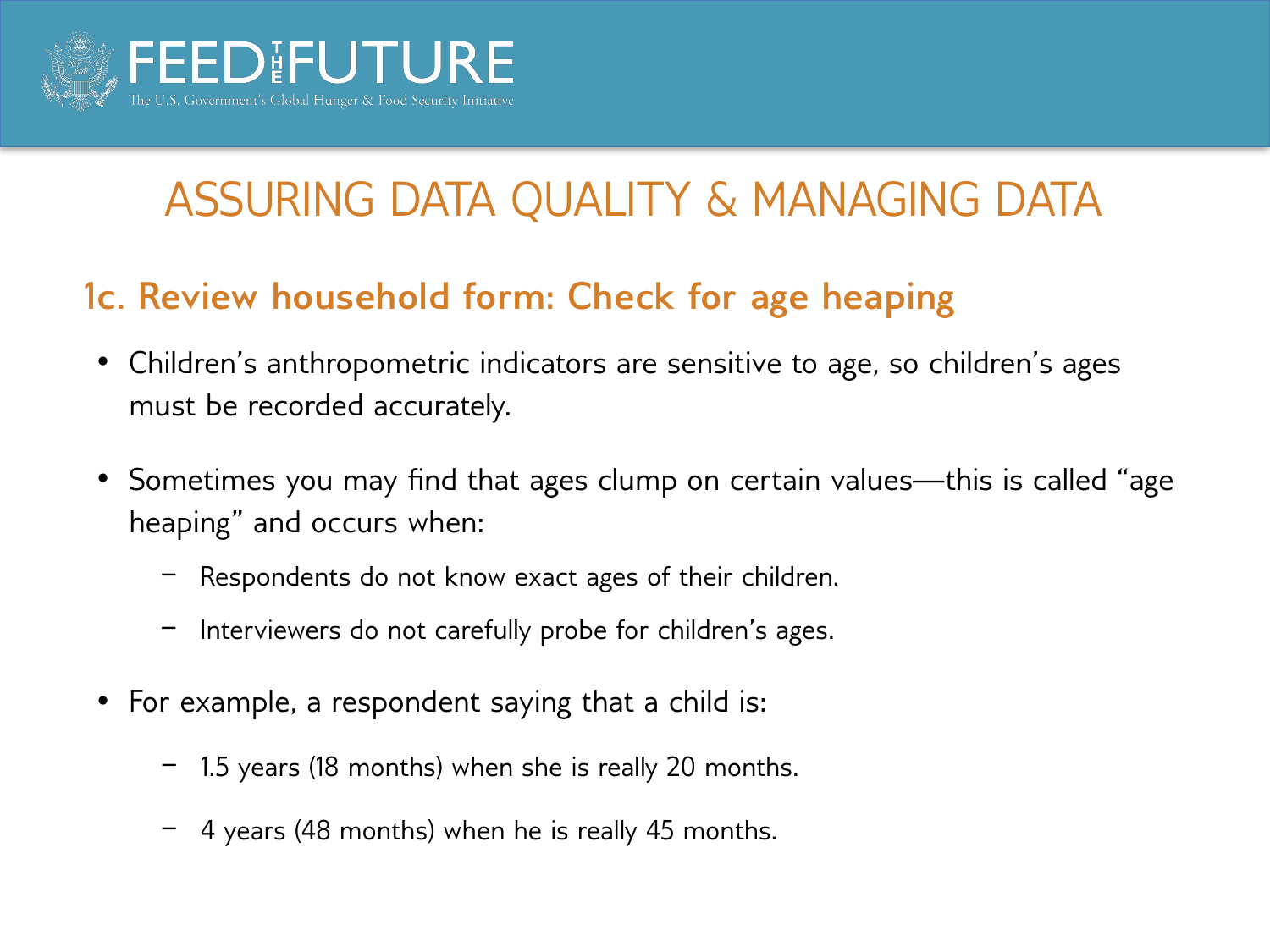

# Assuring data quality & managing data
1c. Review household form: Check for age heaping
Children’s anthropometric indicators are sensitive to age, so children’s ages must be recorded accurately.
Sometimes you may find that ages clump on certain values—this is called “age heaping” and occurs when:
Respondents do not know exact ages of their children.
Interviewers do not carefully probe for children’s ages.
For example, a respondent saying that a child is:
1.5 years (18 months) when she is really 20 months.
4 years (48 months) when he is really 45 months.